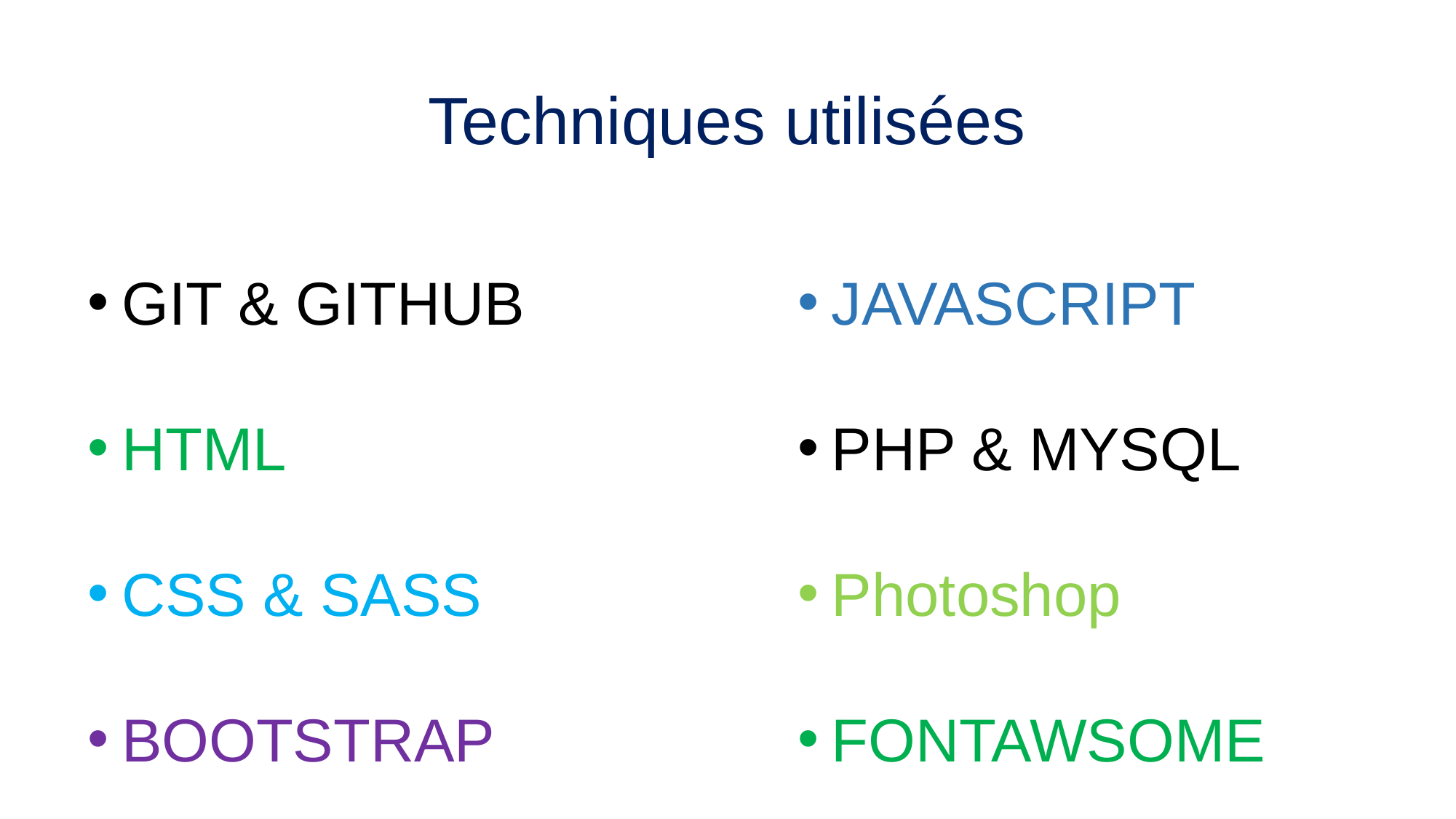

# Techniques utilisées
GIT & GITHUB
HTML
CSS & SASS
BOOTSTRAP
JAVASCRIPT
PHP & MYSQL
Photoshop
FONTAWSOME